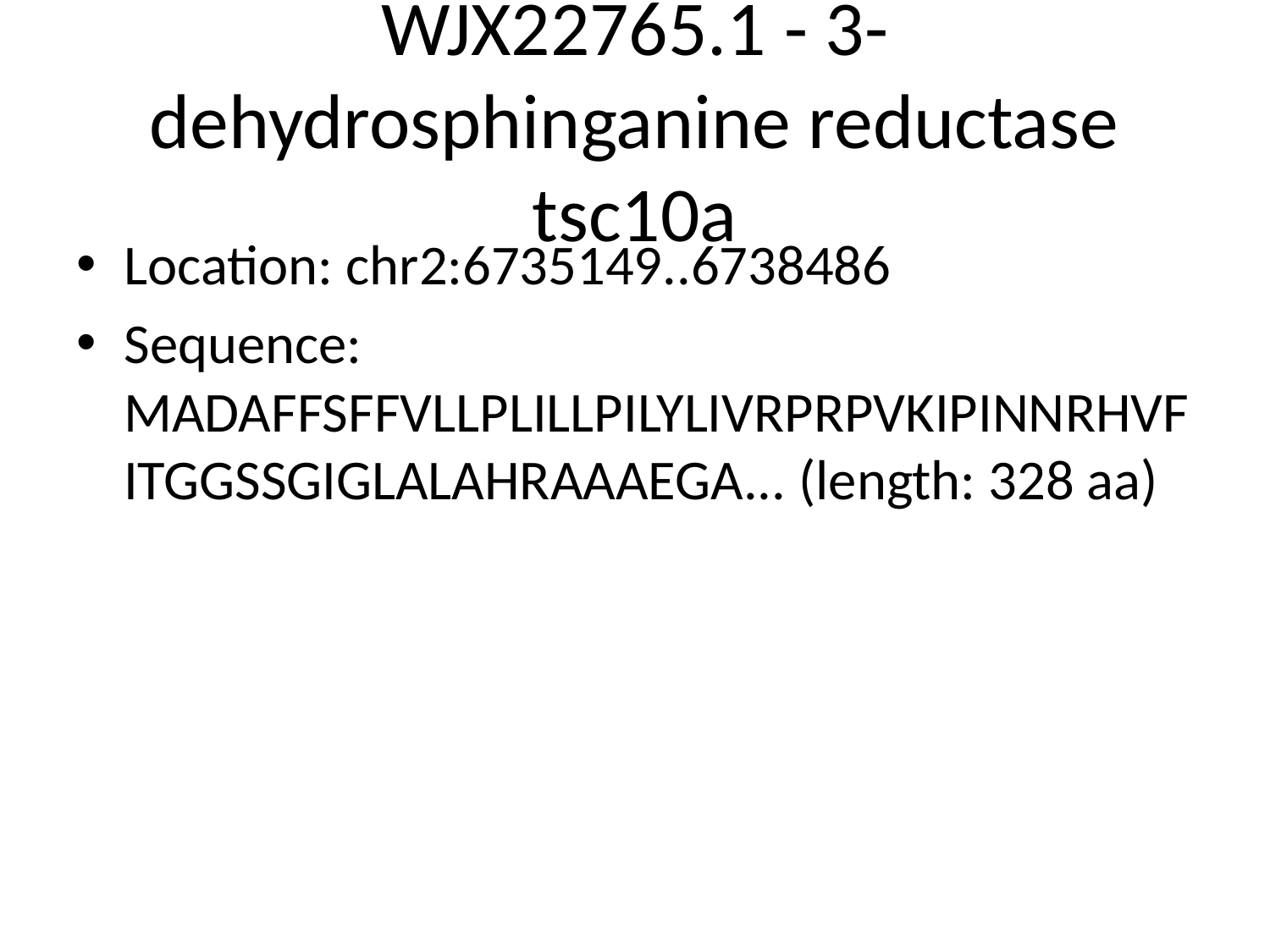

# WJX22765.1 - 3-dehydrosphinganine reductase tsc10a
Location: chr2:6735149..6738486
Sequence: MADAFFSFFVLLPLILLPILYLIVRPRPVKIPINNRHVFITGGSSGIGLALAHRAAAEGA... (length: 328 aa)